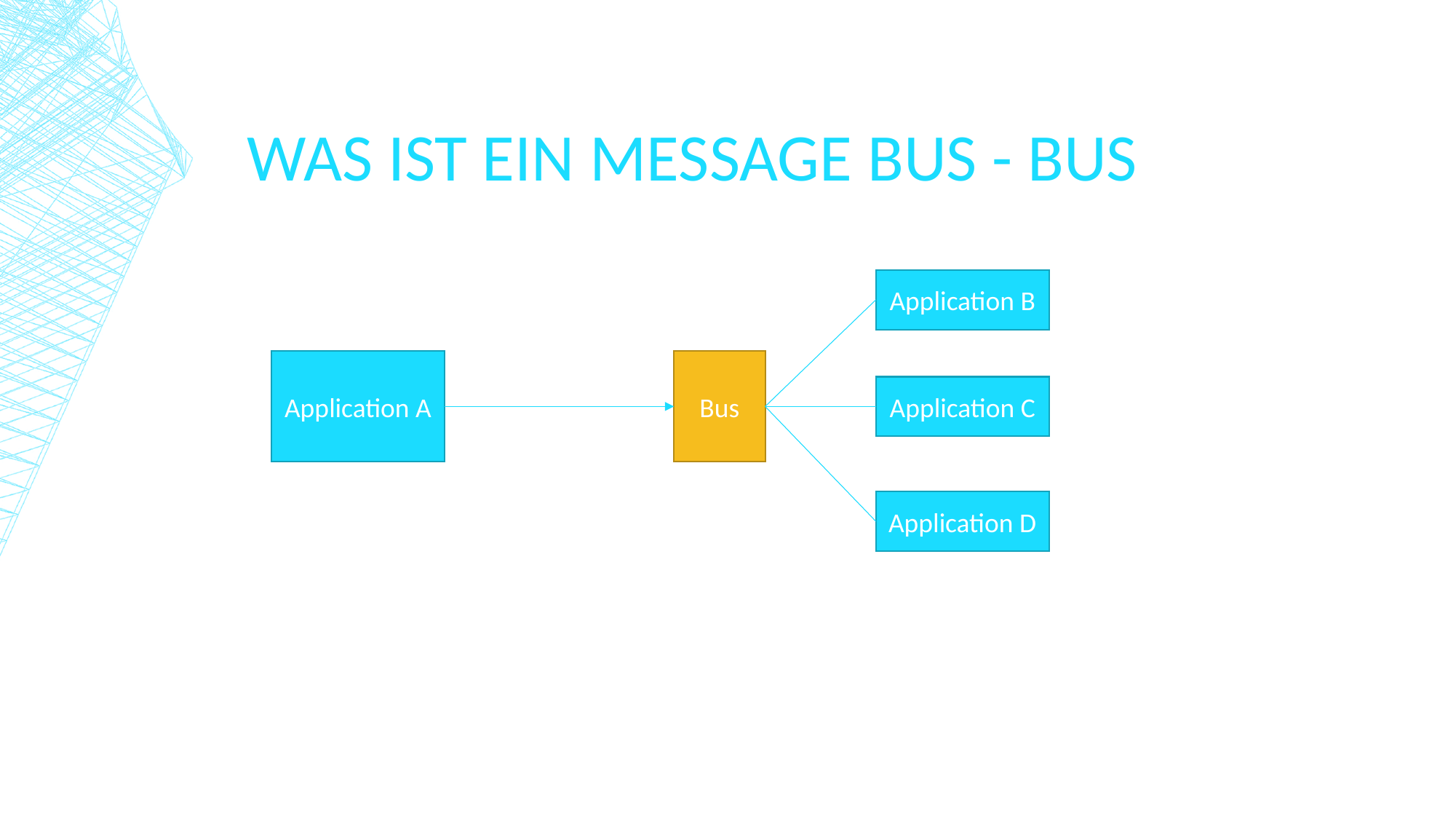

# Was ist ein message Bus - Bus
Application B
Application A
Bus
Application C
Application D